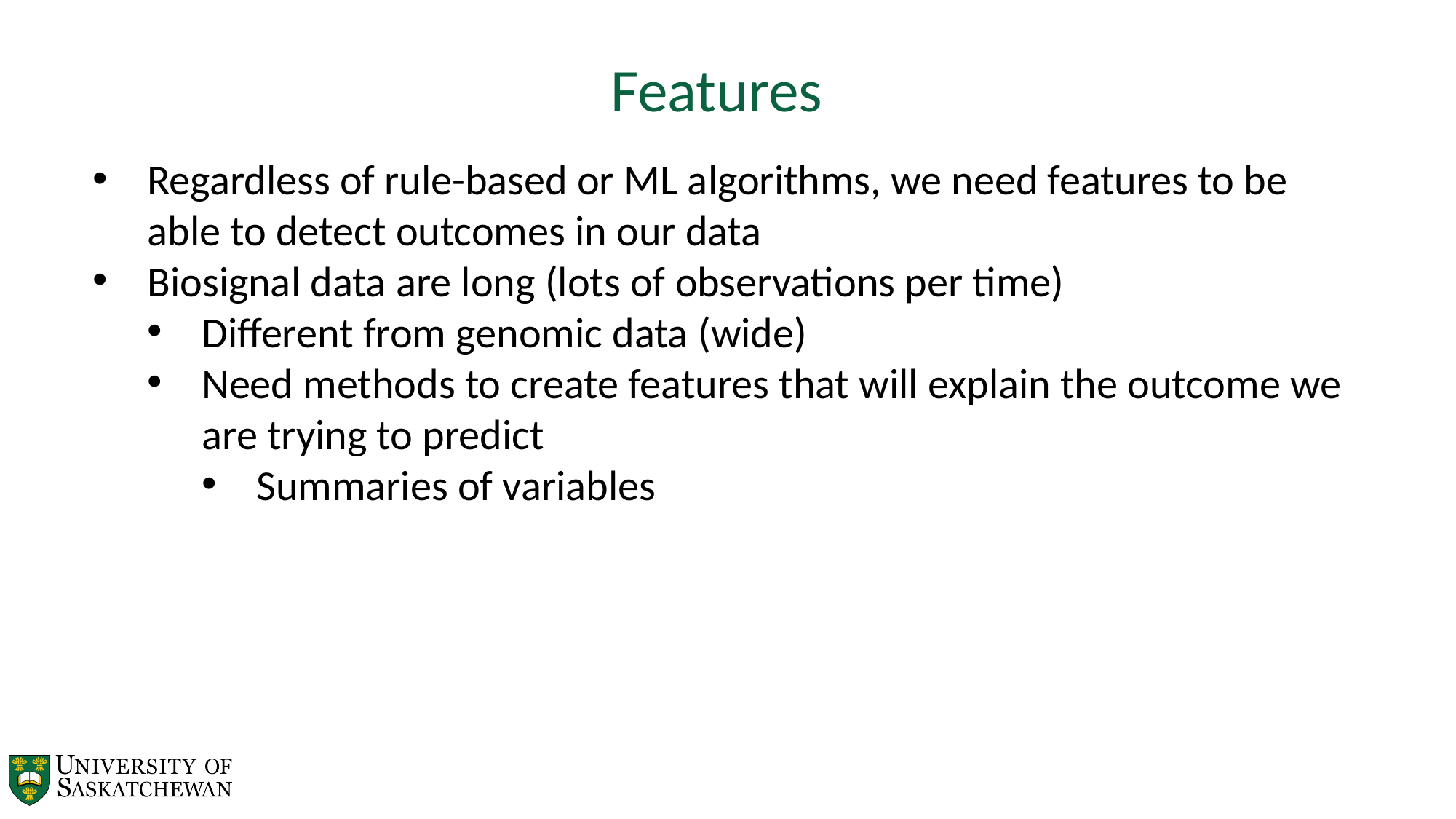

Features
Regardless of rule-based or ML algorithms, we need features to be able to detect outcomes in our data
Biosignal data are long (lots of observations per time)
Different from genomic data (wide)
Need methods to create features that will explain the outcome we are trying to predict
Summaries of variables